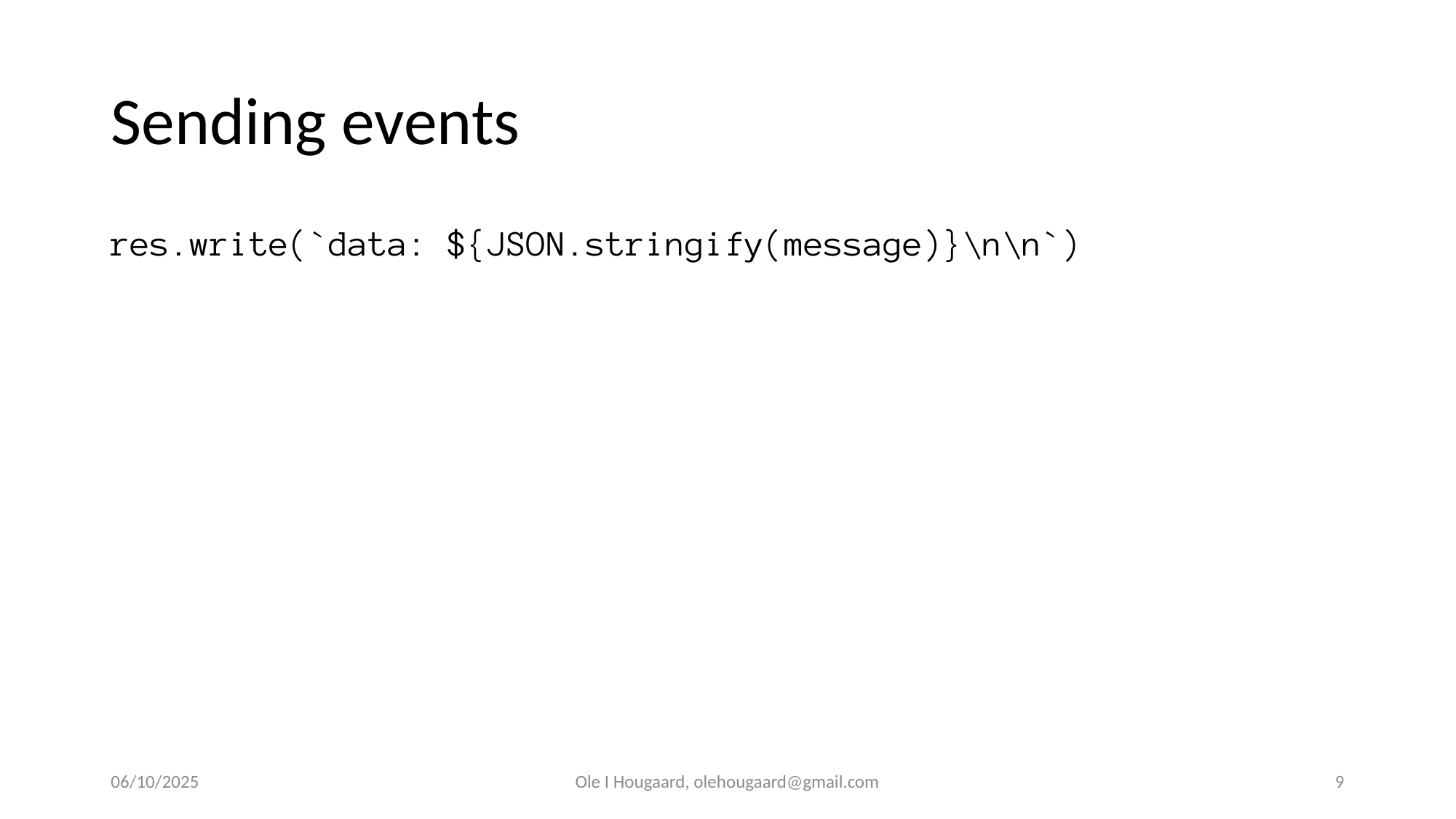

# Sending events
res.write(`data: ${JSON.stringify(message)}\n\n`)

06/10/2025
Ole I Hougaard, olehougaard@gmail.com
9